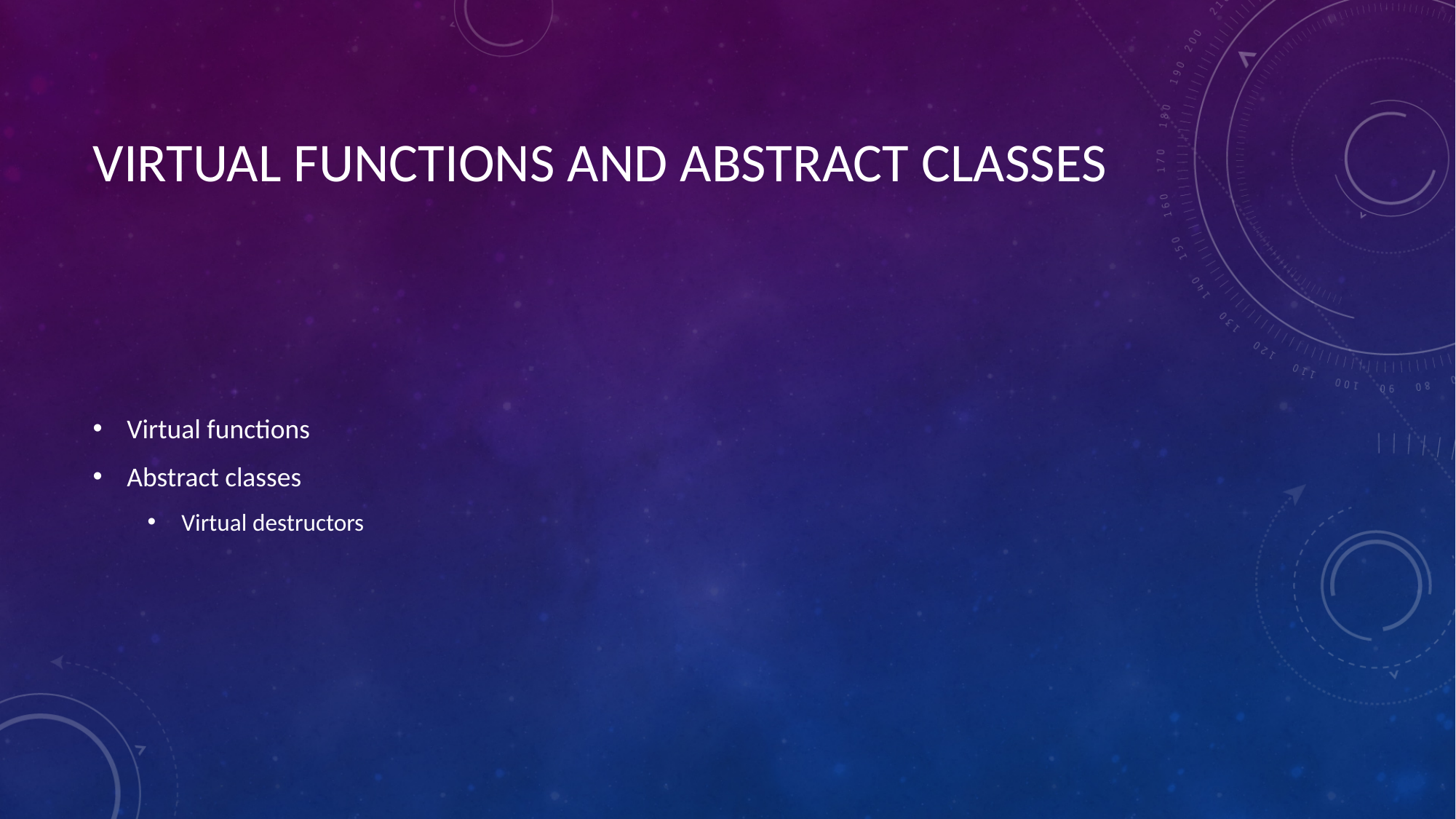

# Virtual functions and abstract classes
Virtual functions
Abstract classes
Virtual destructors